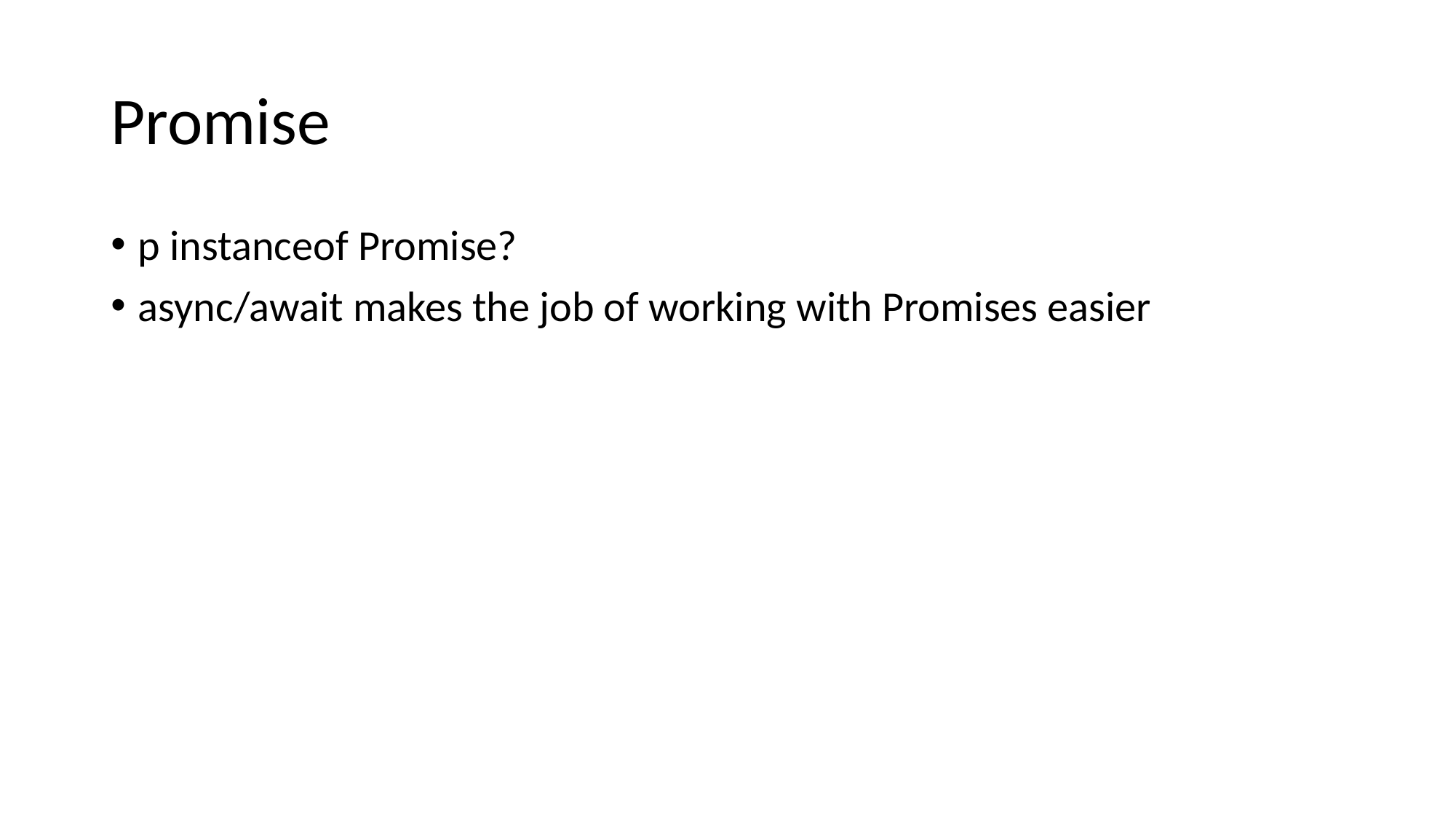

# Promise
p instanceof Promise?
async/await makes the job of working with Promises easier